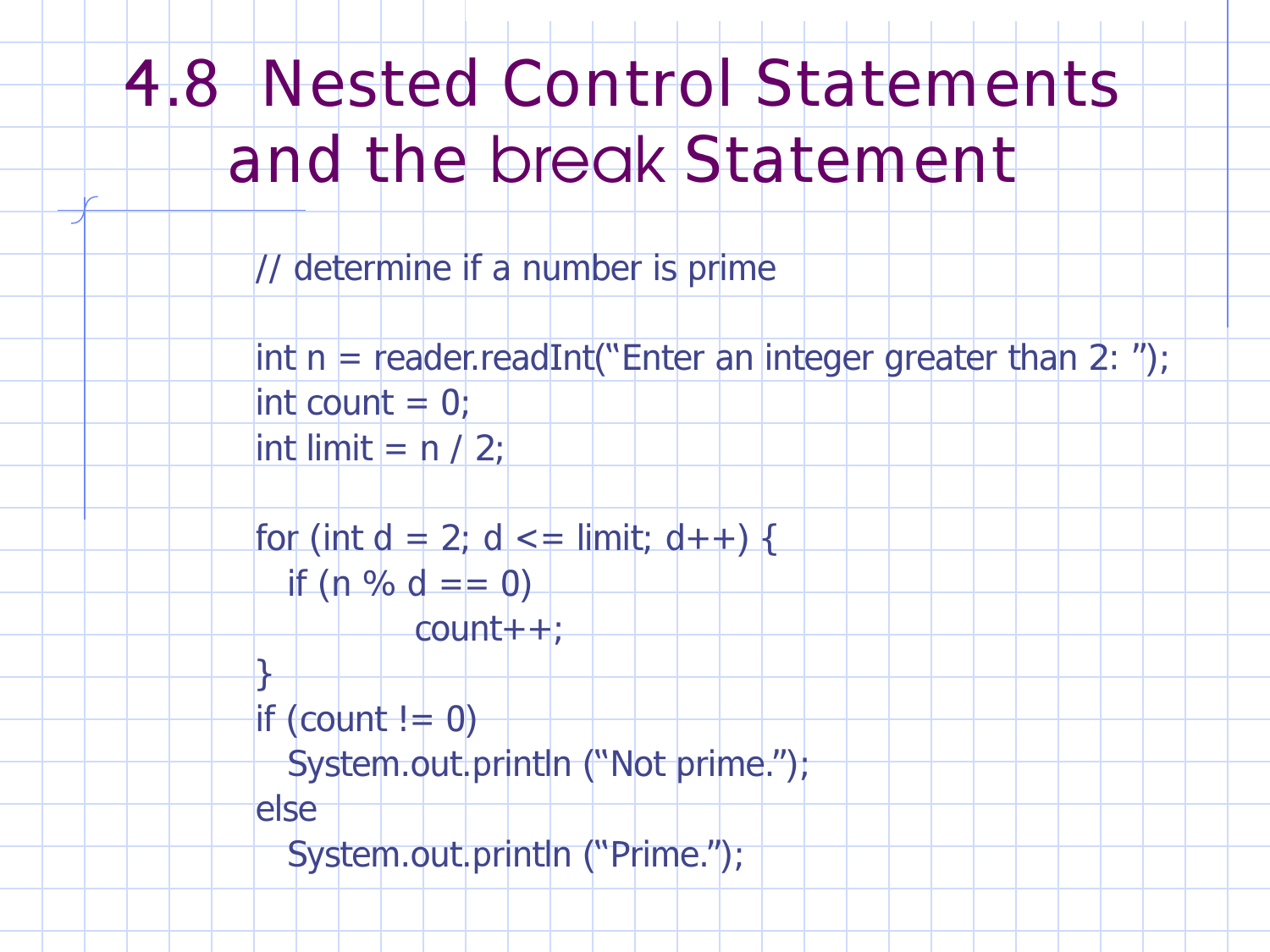

# 4.8  Nested Control Statements and the break Statement
// determine if a number is prime

int n = reader.readInt(“Enter an integer greater than 2: ”);
int count = 0;
int limit = n / 2;

for (int d = 2; d <= limit; d++) {
	if (n % d == 0)
		count++;
}
if (count != 0)
	System.out.println (“Not prime.”);
else
	System.out.println (“Prime.”);